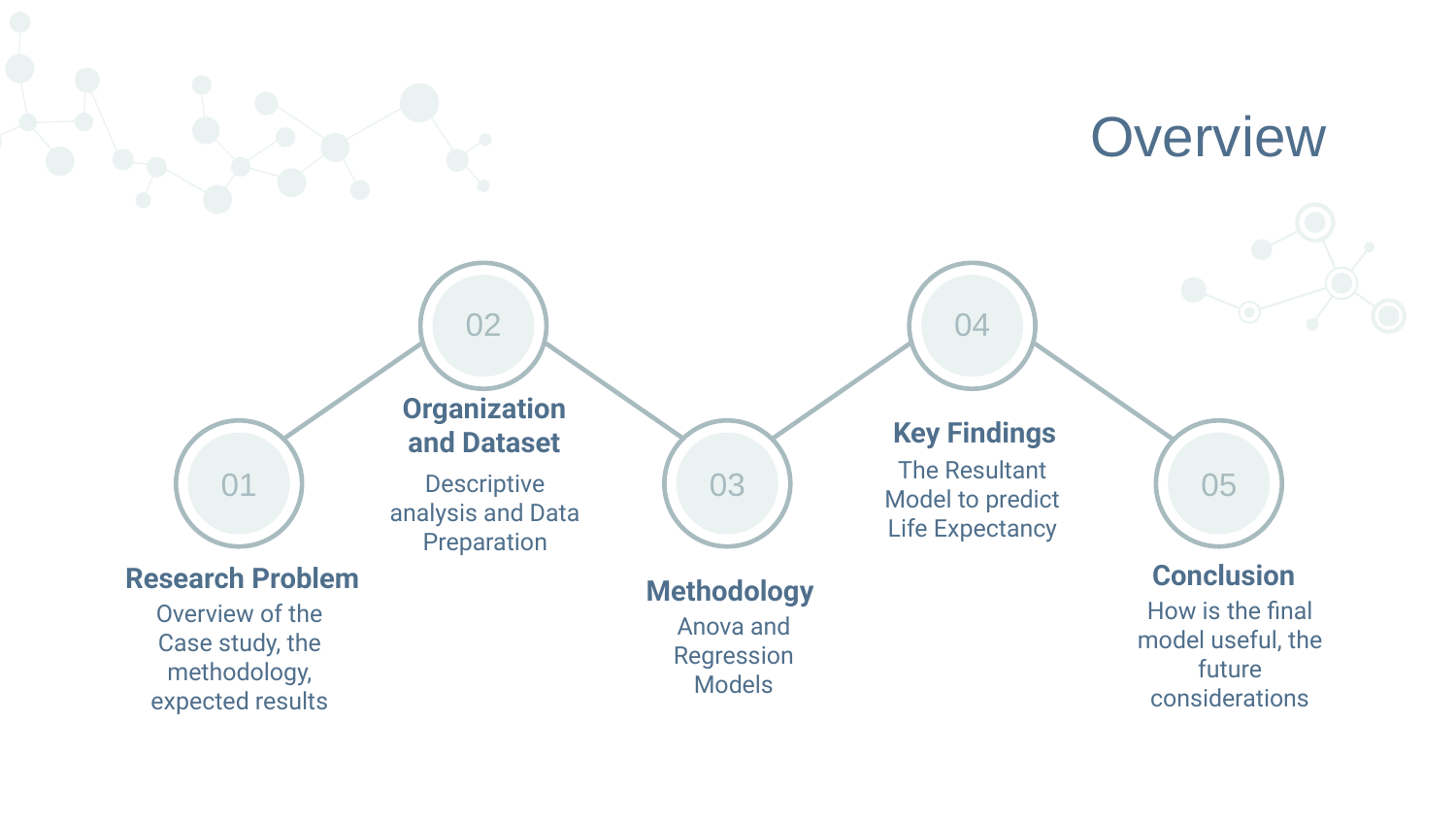

Overview

02
04
Key Findings
Organization and Dataset

The Resultant Model to predict Life Expectancy
# 01
03
05
Descriptive analysis and Data Preparation
Conclusion
Research Problem
Methodology
How is the final model useful, the future considerations
Overview of the Case study, the methodology, expected results
Anova and Regression Models